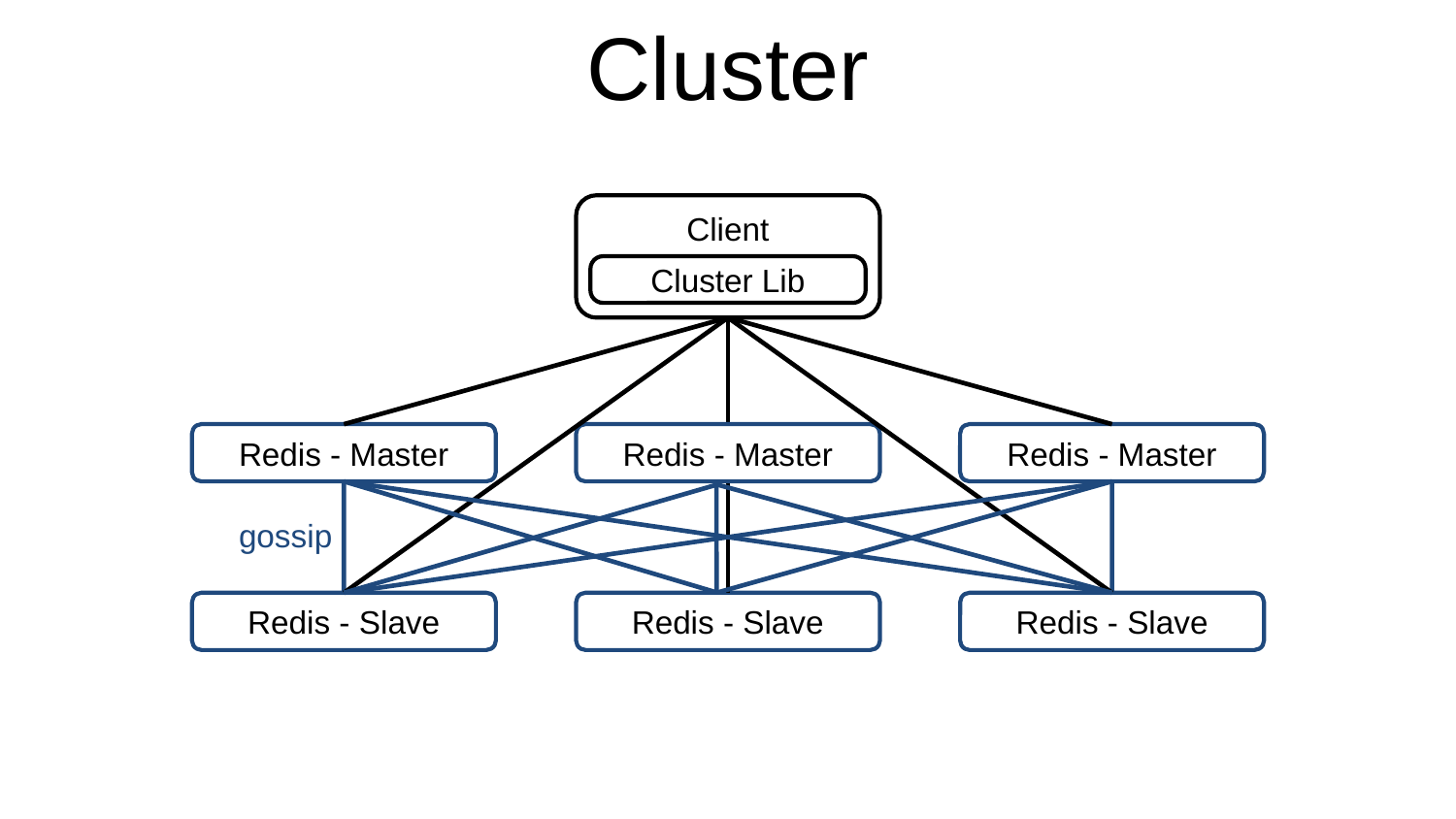

# Cluster
Client
Cluster Lib
Redis - Master
Redis - Master
Redis - Master
gossip
Redis - Slave
Redis - Slave
Redis - Slave